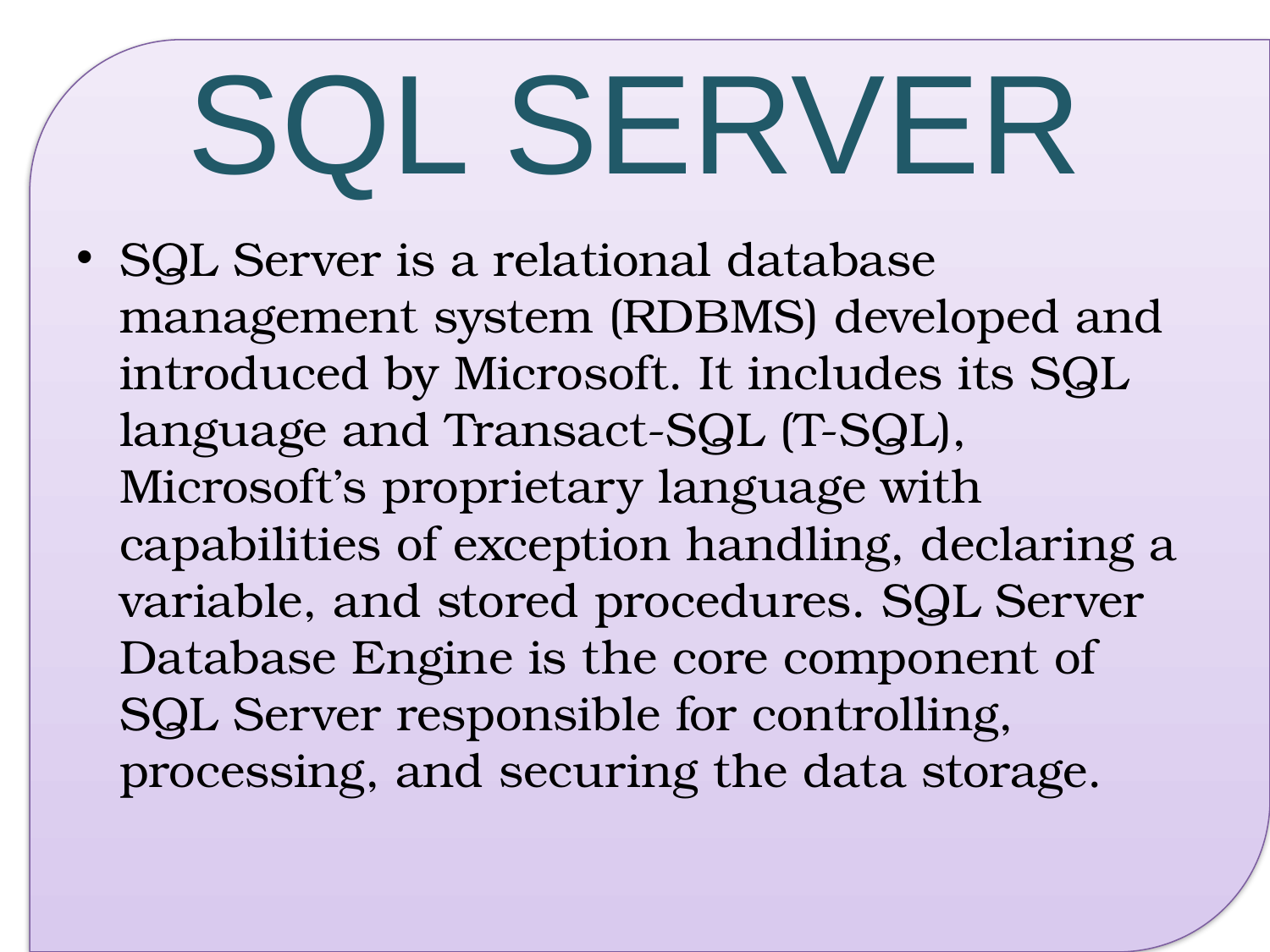

# SQL SERVER

SQL Server is a relational database management system (RDBMS) developed and introduced by Microsoft. It includes its SQL language and Transact-SQL (T-SQL), Microsoft’s proprietary language with capabilities of exception handling, declaring a variable, and stored procedures. SQL Server Database Engine is the core component of SQL Server responsible for controlling, processing, and securing the data storage.